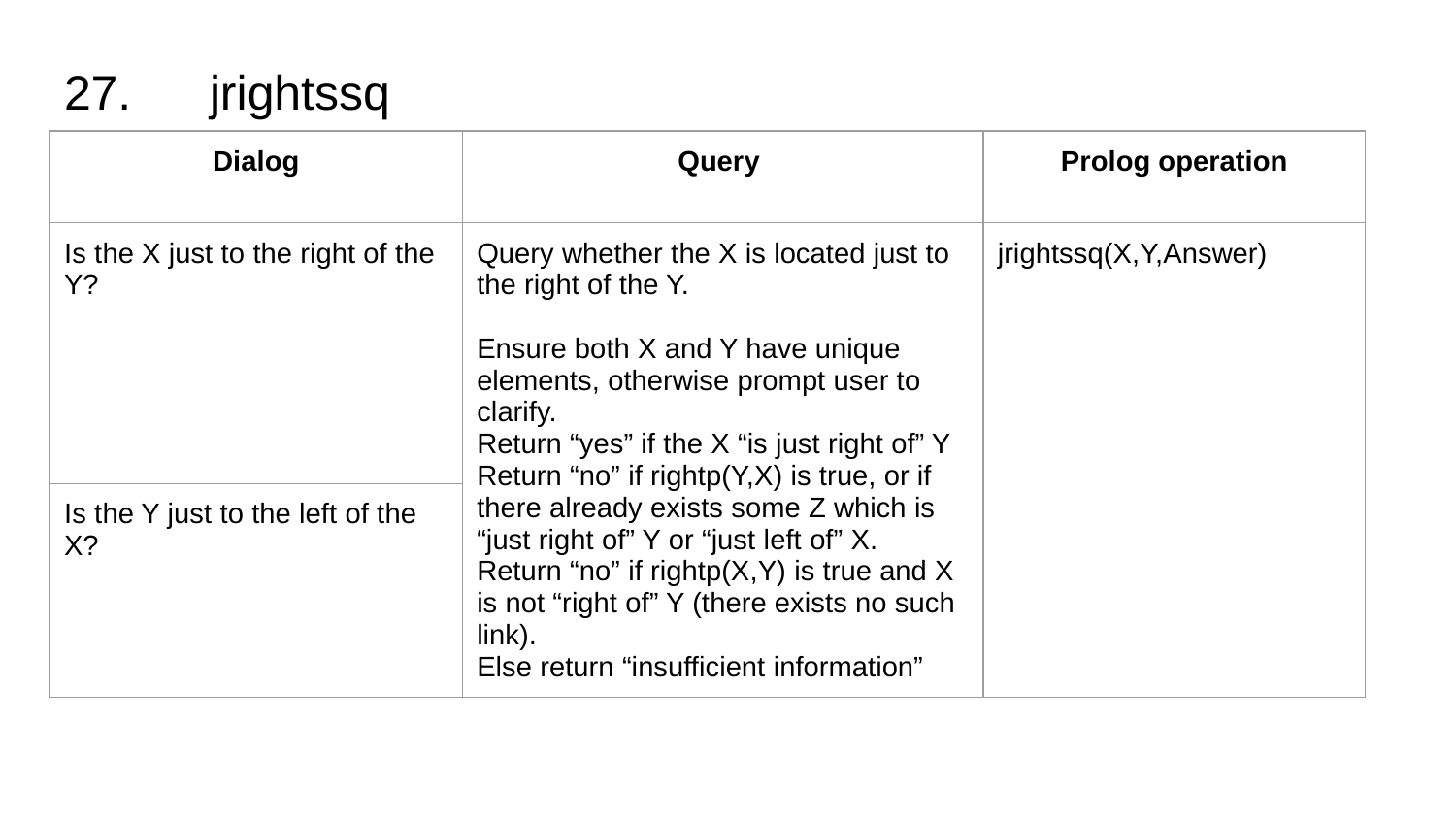

# 27.	jrightssq
| Dialog | Query | Prolog operation |
| --- | --- | --- |
| Is the X just to the right of the Y? | Query whether the X is located just to the right of the Y. Ensure both X and Y have unique elements, otherwise prompt user to clarify. Return “yes” if the X “is just right of” Y Return “no” if rightp(Y,X) is true, or if there already exists some Z which is “just right of” Y or “just left of” X. Return “no” if rightp(X,Y) is true and X is not “right of” Y (there exists no such link). Else return “insufficient information” | jrightssq(X,Y,Answer) |
| Is the Y just to the left of the X? |  |  |